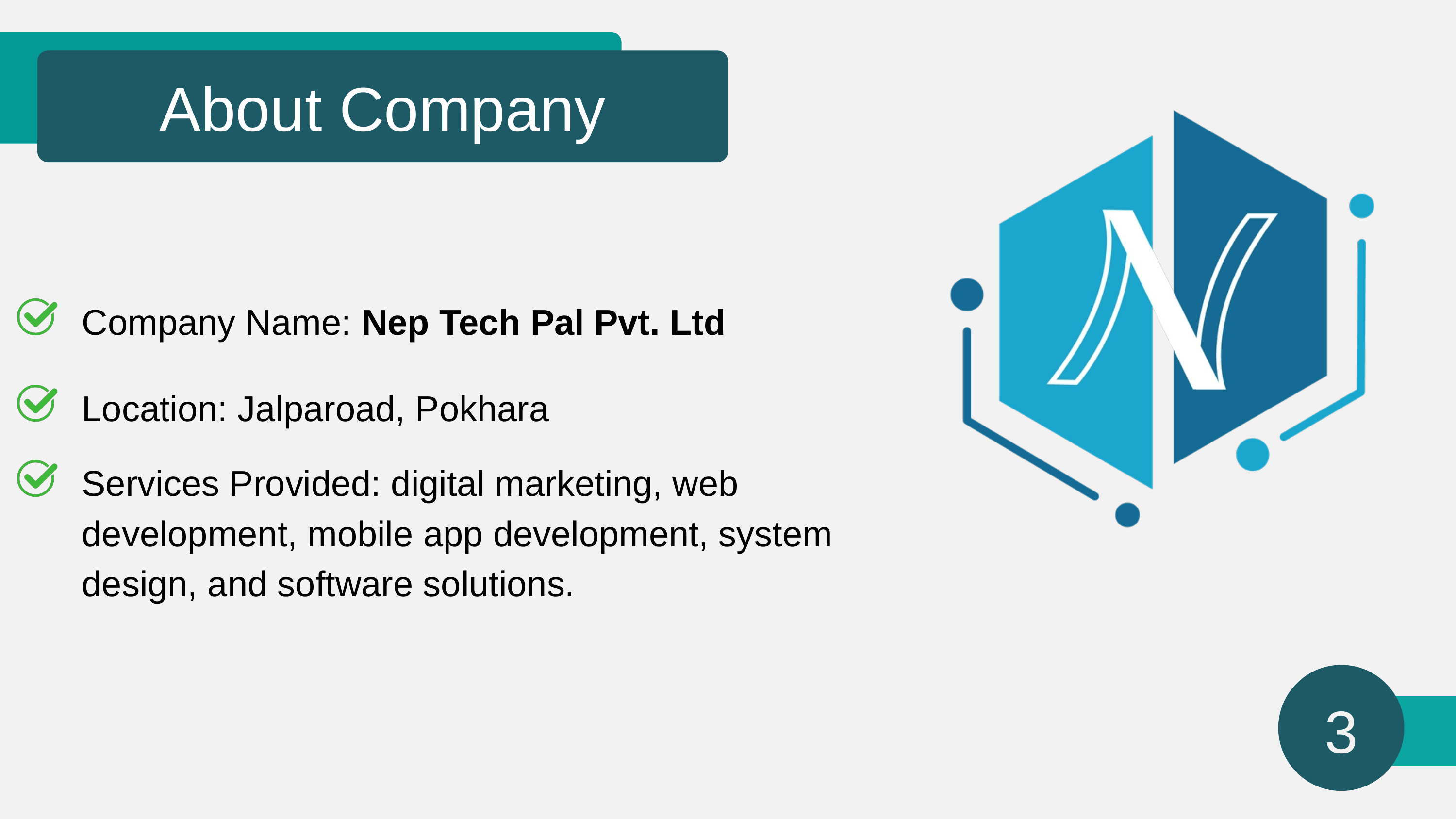

About Company

Company Name: Nep Tech Pal Pvt. Ltd

Location: Jalparoad, Pokhara

Services Provided: digital marketing, web development, mobile app development, system design, and software solutions.

3